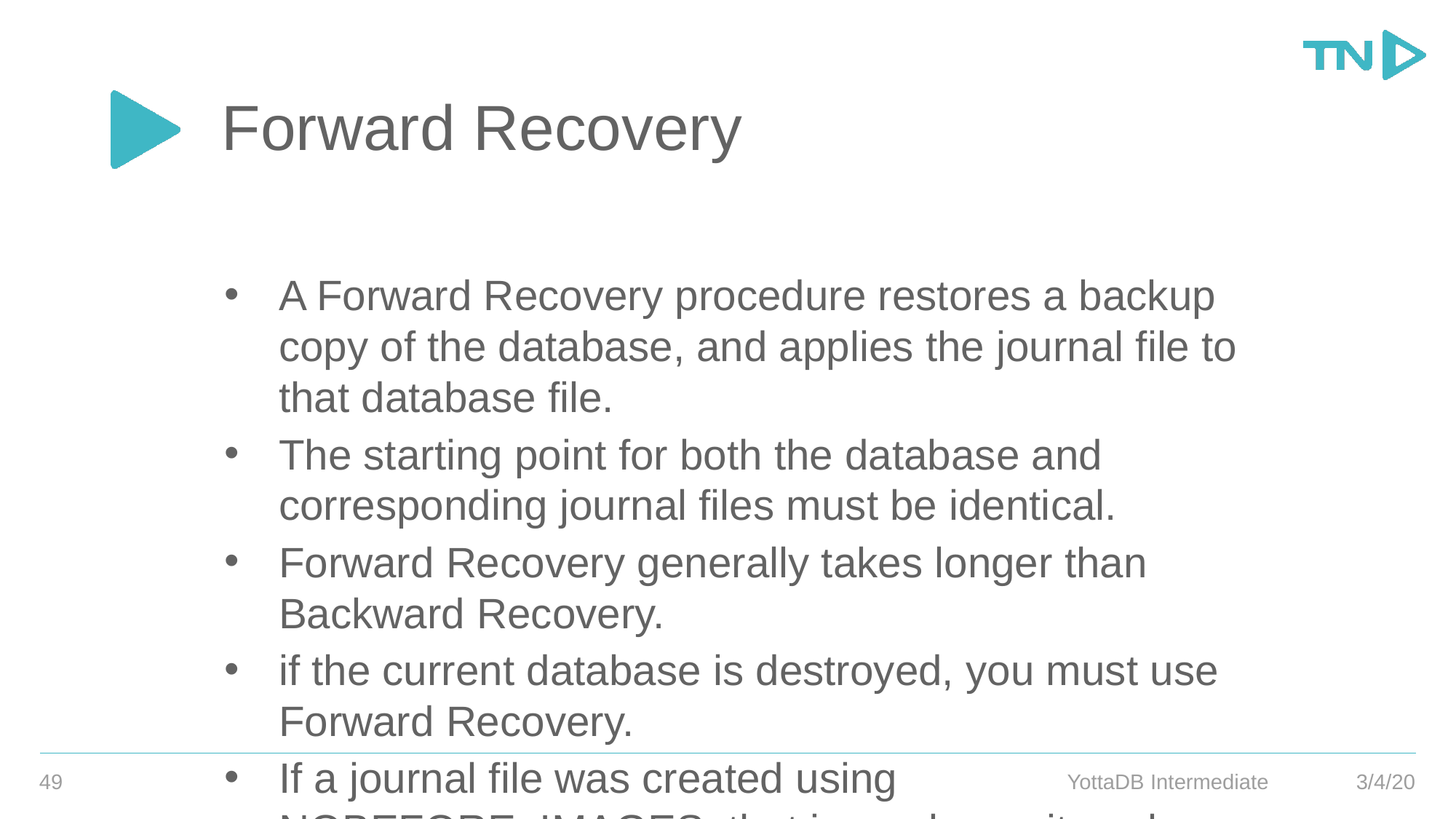

# Forward Recovery

A Forward Recovery procedure restores a backup copy of the database, and applies the journal file to that database file.
The starting point for both the database and corresponding journal files must be identical.
Forward Recovery generally takes longer than Backward Recovery.
if the current database is destroyed, you must use Forward Recovery.
If a journal file was created using NOBEFORE_IMAGES, that journal permits only Forward Recovery.
49
YottaDB Intermediate
3/4/20